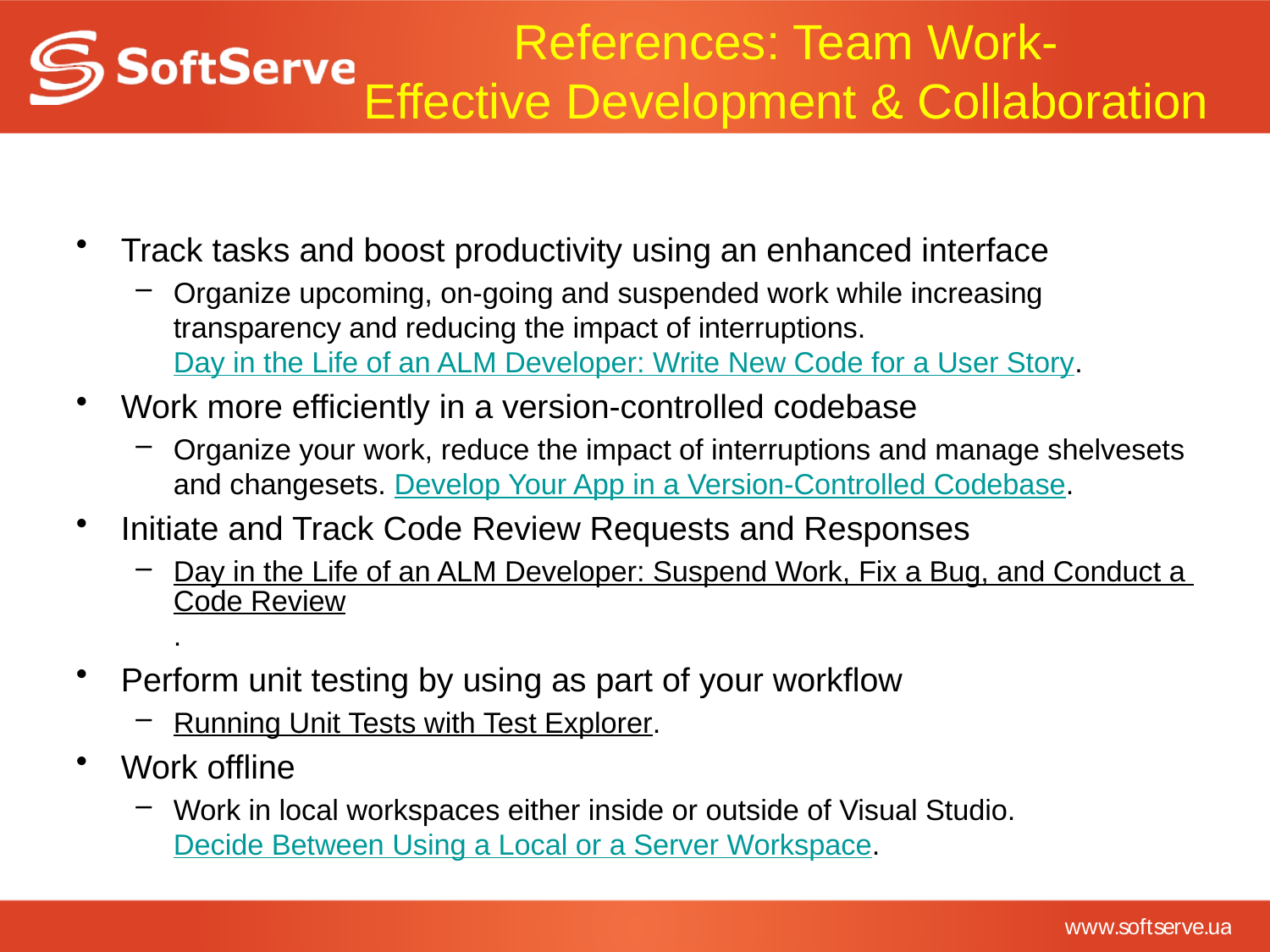

# References: Team Work- Effective Development & Collaboration
Track tasks and boost productivity using an enhanced interface
Organize upcoming, on-going and suspended work while increasing transparency and reducing the impact of interruptions. Day in the Life of an ALM Developer: Write New Code for a User Story.
Work more efficiently in a version-controlled codebase
Organize your work, reduce the impact of interruptions and manage shelvesets and changesets. Develop Your App in a Version-Controlled Codebase.
Initiate and Track Code Review Requests and Responses
Day in the Life of an ALM Developer: Suspend Work, Fix a Bug, and Conduct a Code Review.
Perform unit testing by using as part of your workflow
Running Unit Tests with Test Explorer.
Work offline
Work in local workspaces either inside or outside of Visual Studio. Decide Between Using a Local or a Server Workspace.